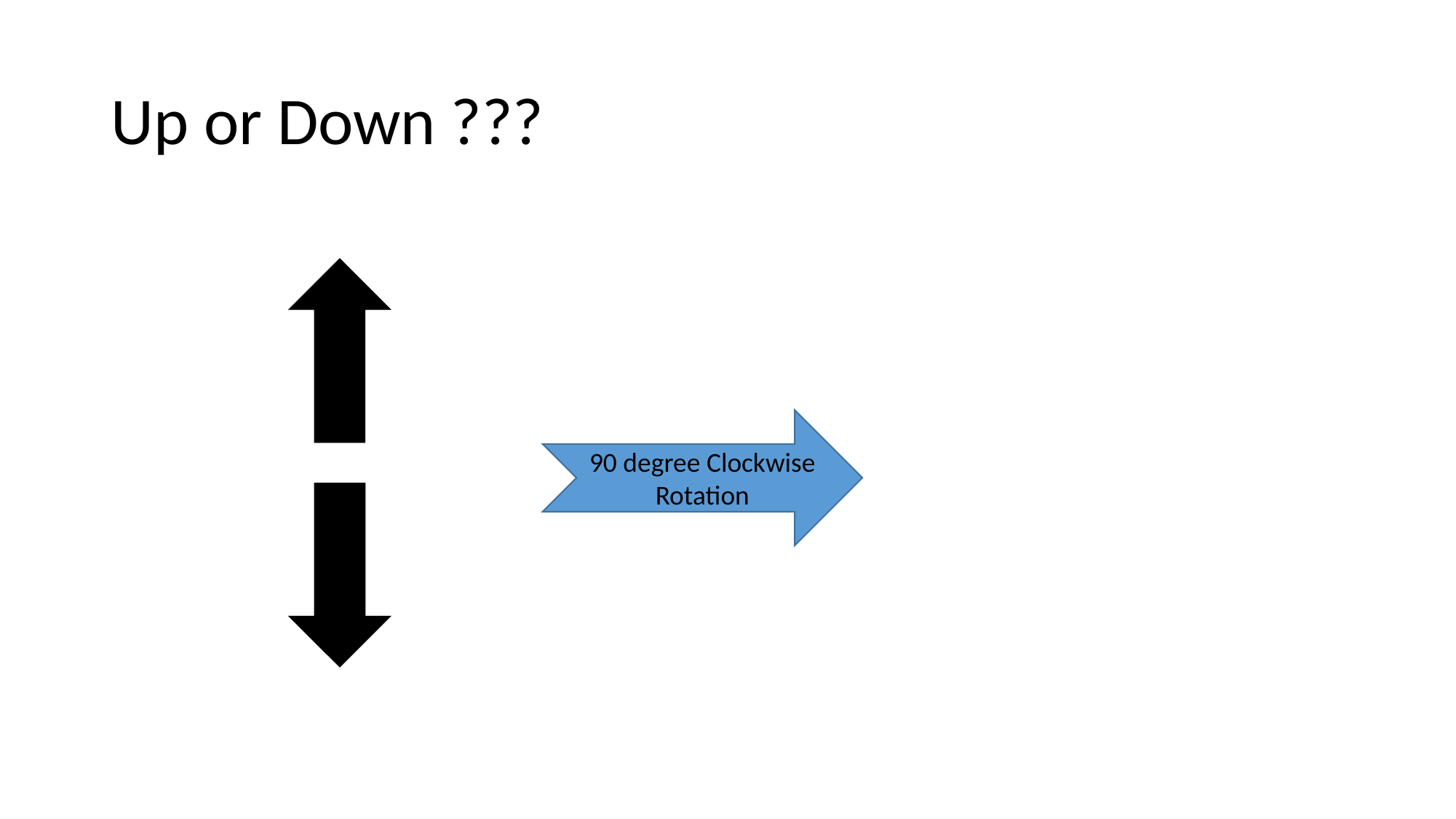

# Up or Down ???

90 degree Clockwise Rotation